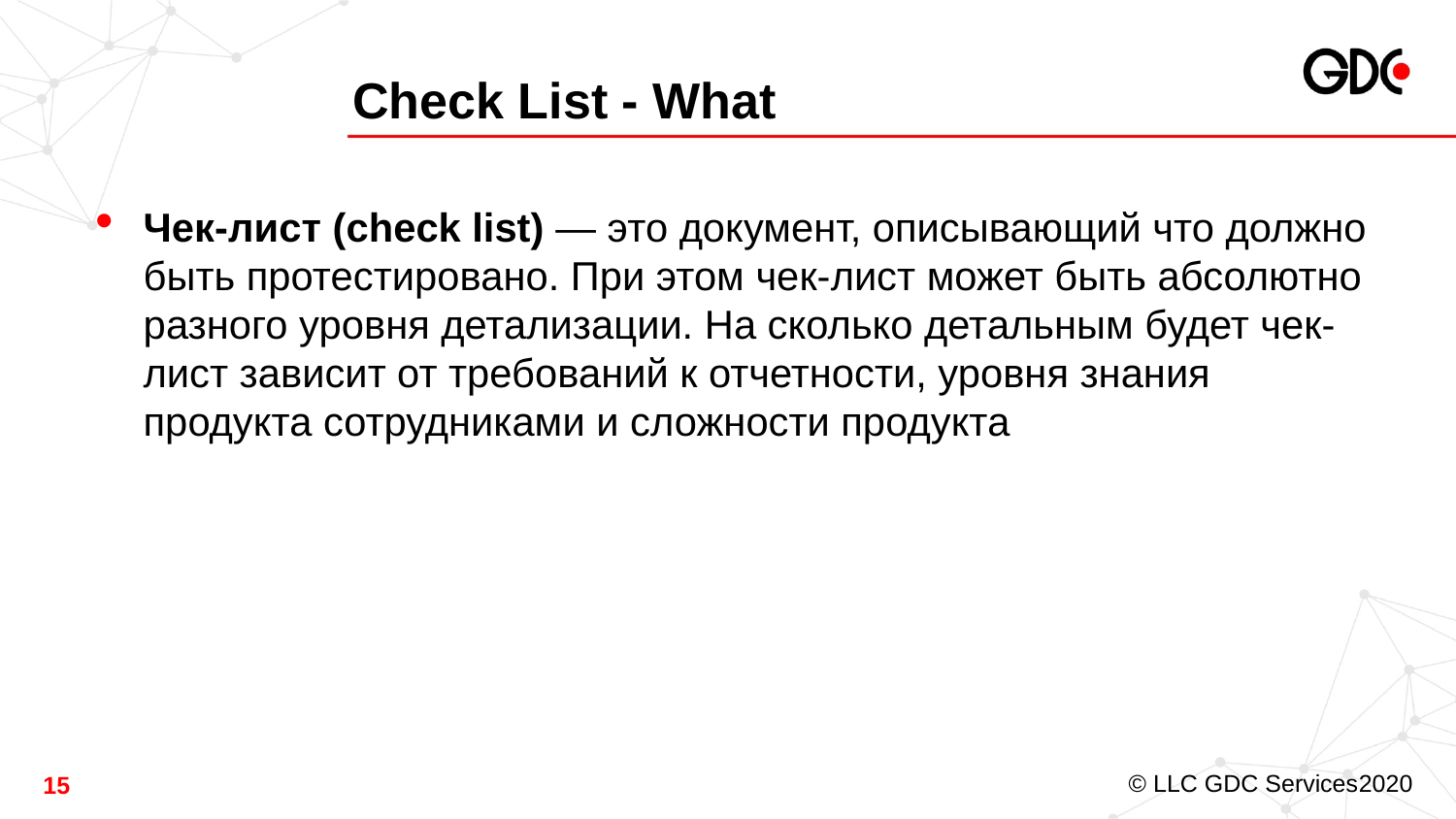

# Check List - What
Чек-лист (check list) — это документ, описывающий что должно быть протестировано. При этом чек-лист может быть абсолютно разного уровня детализации. На сколько детальным будет чек-лист зависит от требований к отчетности, уровня знания продукта сотрудниками и сложности продукта